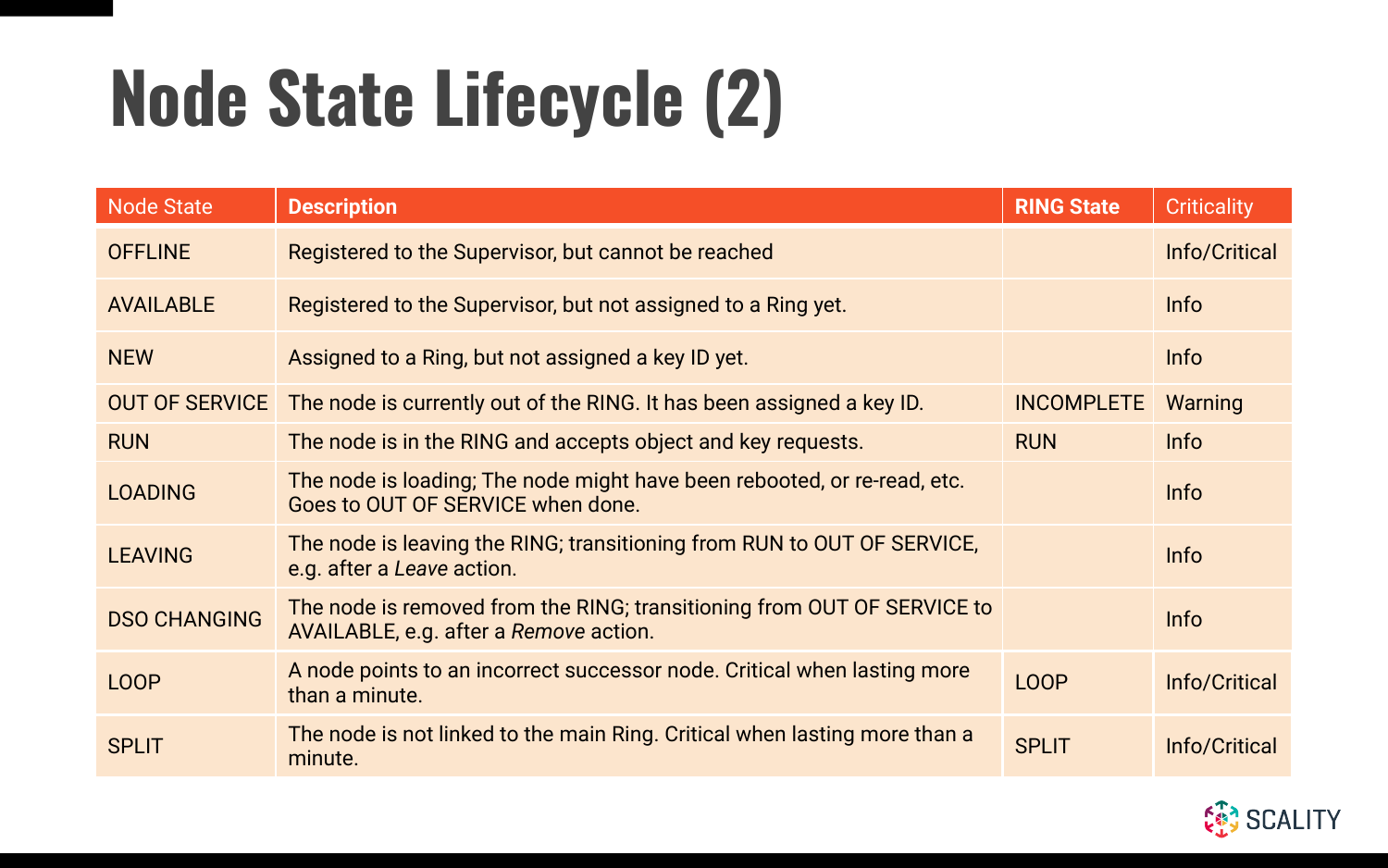

# Node State Lifecycle (2)
| Node State | Description | RING State | Criticality |
| --- | --- | --- | --- |
| OFFLINE | Registered to the Supervisor, but cannot be reached |  | Info/Critical |
| AVAILABLE | Registered to the Supervisor, but not assigned to a Ring yet. |  | Info |
| NEW | Assigned to a Ring, but not assigned a key ID yet. |  | Info |
| OUT OF SERVICE | The node is currently out of the RING. It has been assigned a key ID. | INCOMPLETE | Warning |
| RUN | The node is in the RING and accepts object and key requests. | RUN | Info |
| LOADING | The node is loading; The node might have been rebooted, or re-read, etc. Goes to OUT OF SERVICE when done. |  | Info |
| LEAVING | The node is leaving the RING; transitioning from RUN to OUT OF SERVICE, e.g. after a Leave action. |  | Info |
| DSO CHANGING | The node is removed from the RING; transitioning from OUT OF SERVICE to AVAILABLE, e.g. after a Remove action. |  | Info |
| LOOP | A node points to an incorrect successor node. Critical when lasting more than a minute. | LOOP | Info/Critical |
| SPLIT | The node is not linked to the main Ring. Critical when lasting more than a minute. | SPLIT | Info/Critical |